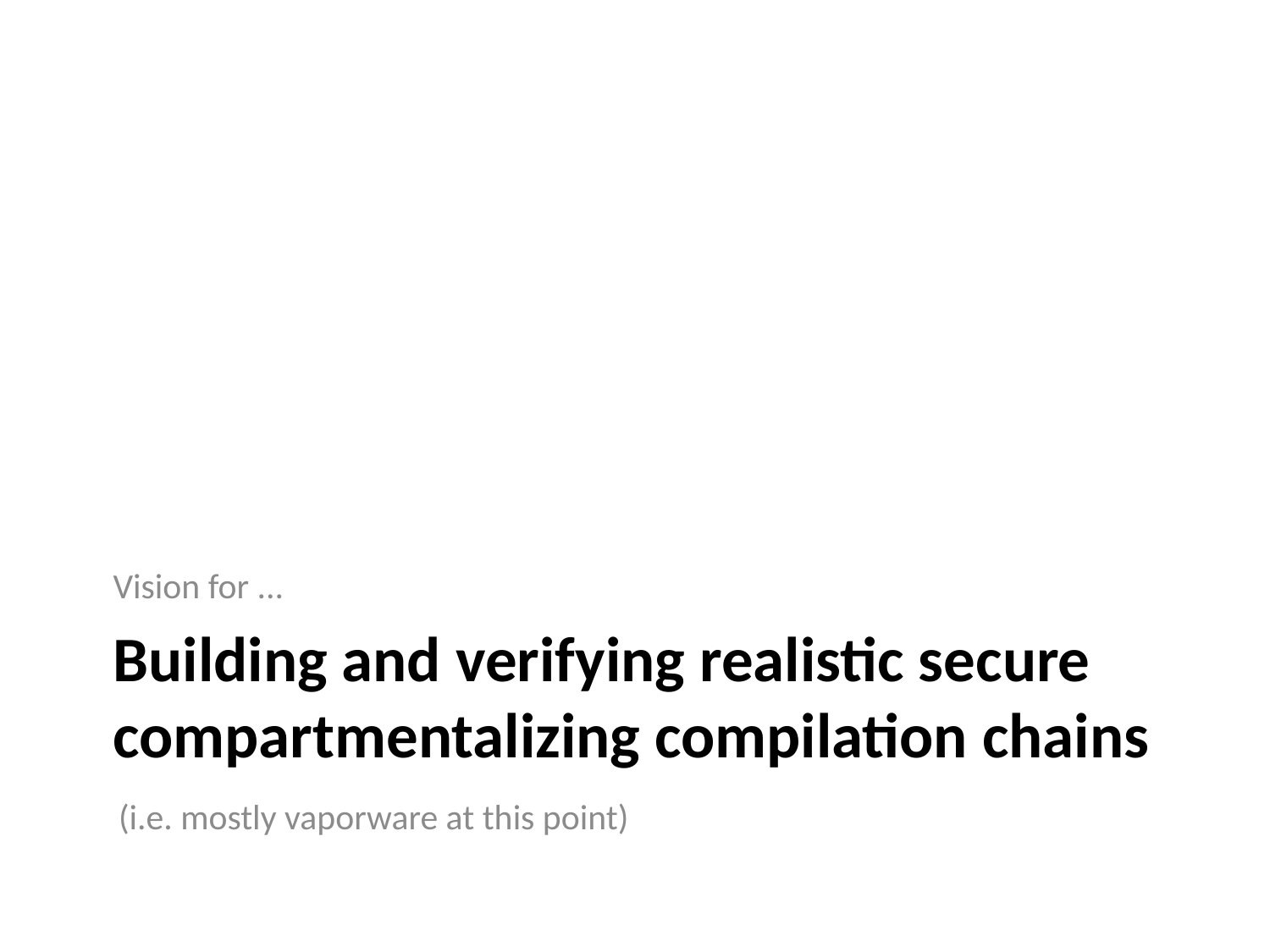

Vision for ...
# Building and verifying realistic secure compartmentalizing compilation chains
(i.e. mostly vaporware at this point)